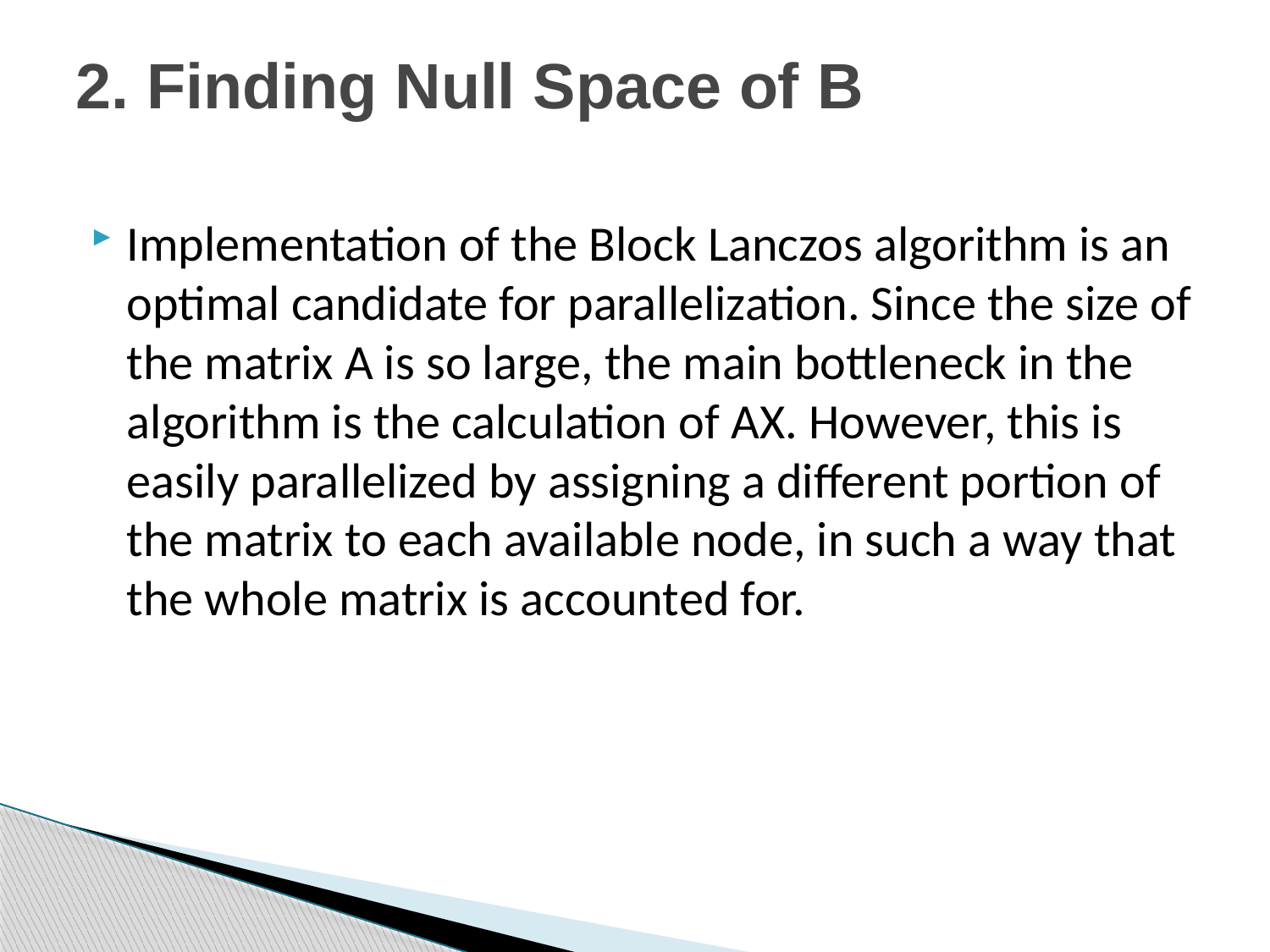

# 2. Finding Null Space of B
Implementation of the Block Lanczos algorithm is an optimal candidate for parallelization. Since the size of the matrix A is so large, the main bottleneck in the algorithm is the calculation of AX. However, this is easily parallelized by assigning a different portion of the matrix to each available node, in such a way that the whole matrix is accounted for.